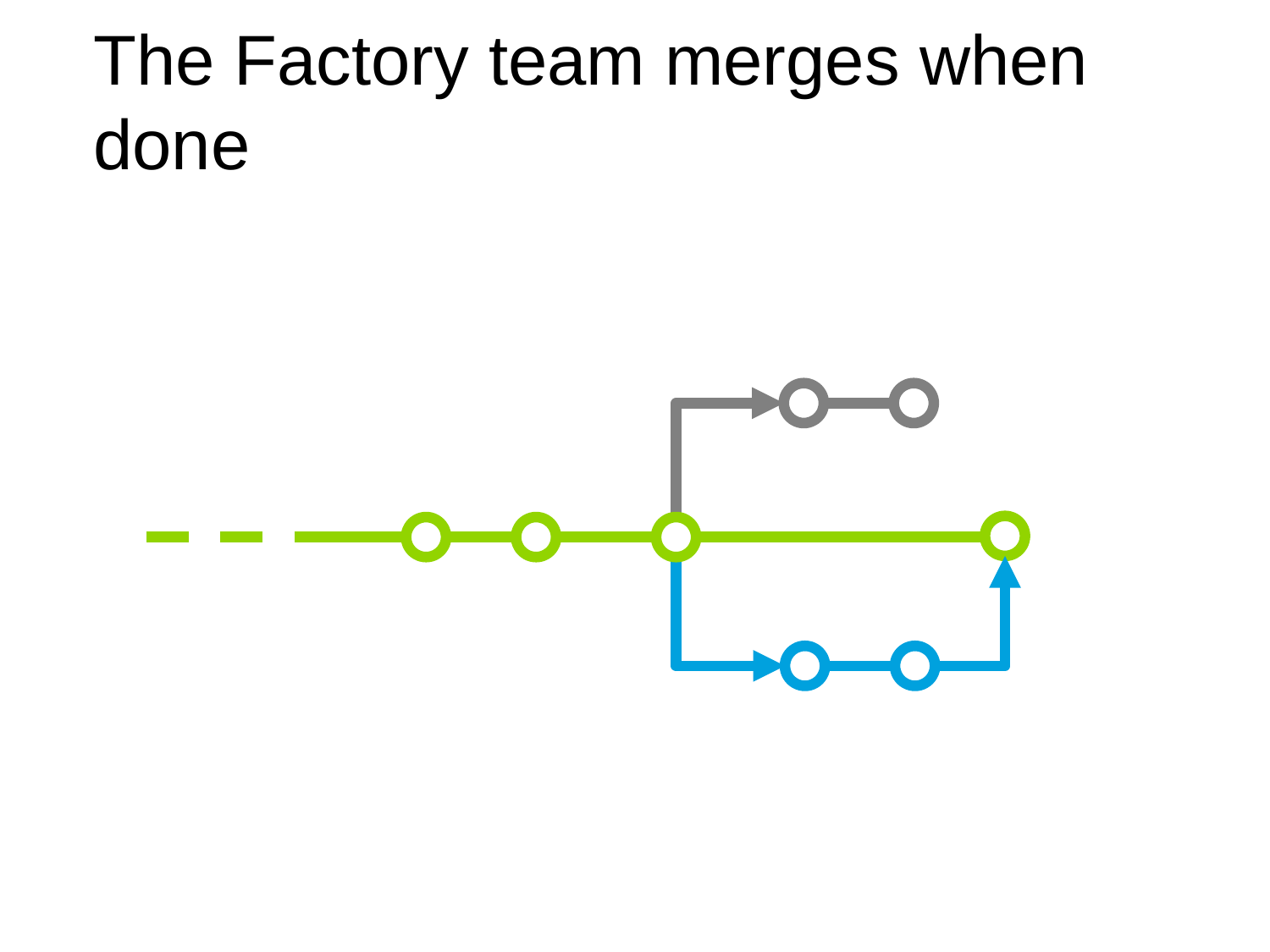

# The Factory team merges when done